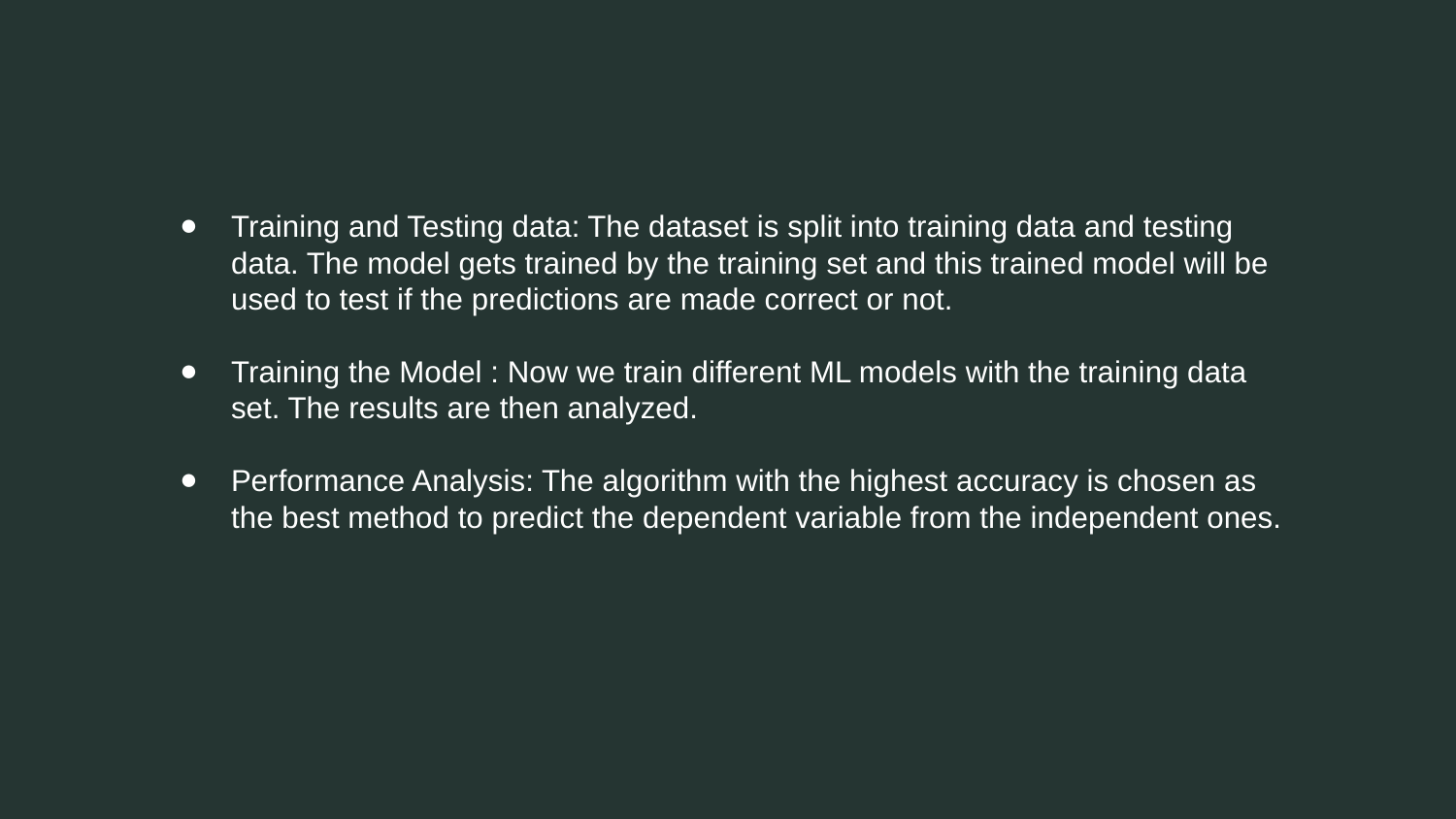

Training and Testing data: The dataset is split into training data and testing data. The model gets trained by the training set and this trained model will be used to test if the predictions are made correct or not.

Training the Model : Now we train different ML models with the training data set. The results are then analyzed.

Performance Analysis: The algorithm with the highest accuracy is chosen as the best method to predict the dependent variable from the independent ones.